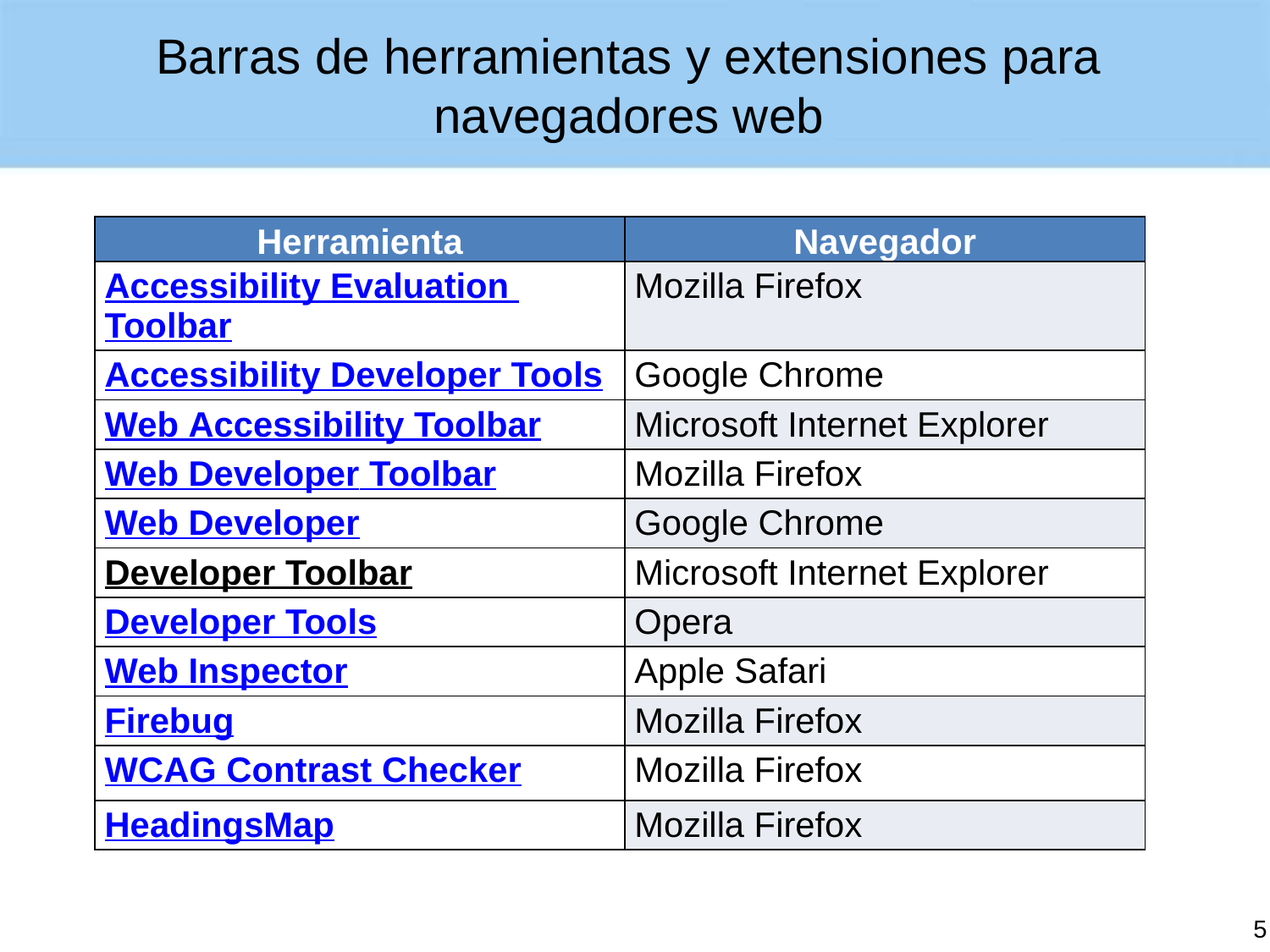

# Barras de herramientas y extensiones para navegadores web
| Herramienta | Navegador |
| --- | --- |
| Accessibility Evaluation Toolbar | Mozilla Firefox |
| Accessibility Developer Tools | Google Chrome |
| Web Accessibility Toolbar | Microsoft Internet Explorer |
| Web Developer Toolbar | Mozilla Firefox |
| Web Developer | Google Chrome |
| Developer Toolbar | Microsoft Internet Explorer |
| Developer Tools | Opera |
| Web Inspector | Apple Safari |
| Firebug | Mozilla Firefox |
| WCAG Contrast Checker | Mozilla Firefox |
| HeadingsMap | Mozilla Firefox |
5